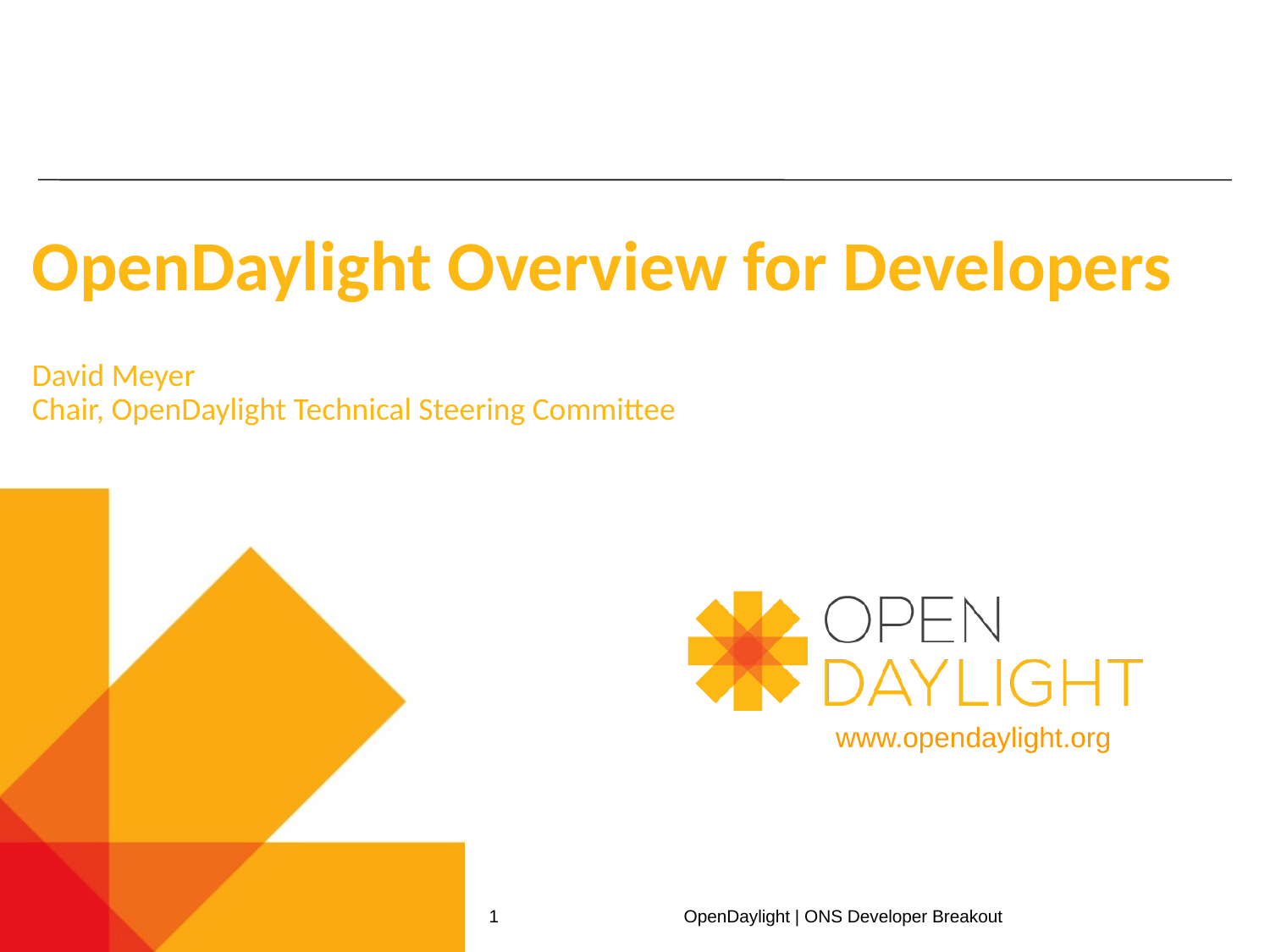

# OpenDaylight Overview for Developers David Meyer Chair, OpenDaylight Technical Steering Committee
1
OpenDaylight | ONS Developer Breakout